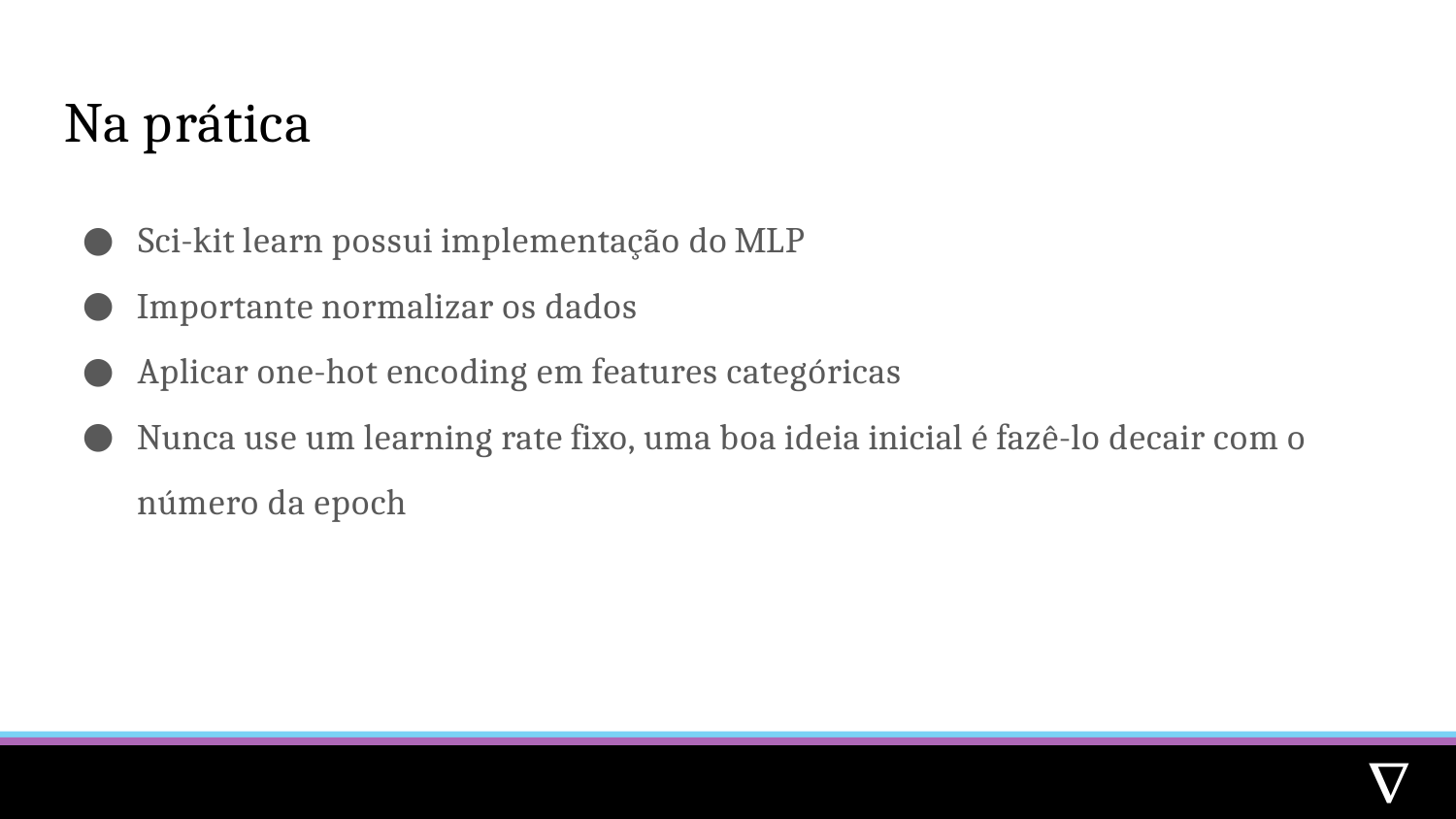

# Na prática
Sci-kit learn possui implementação do MLP
Importante normalizar os dados
Aplicar one-hot encoding em features categóricas
Nunca use um learning rate fixo, uma boa ideia inicial é fazê-lo decair com o número da epoch